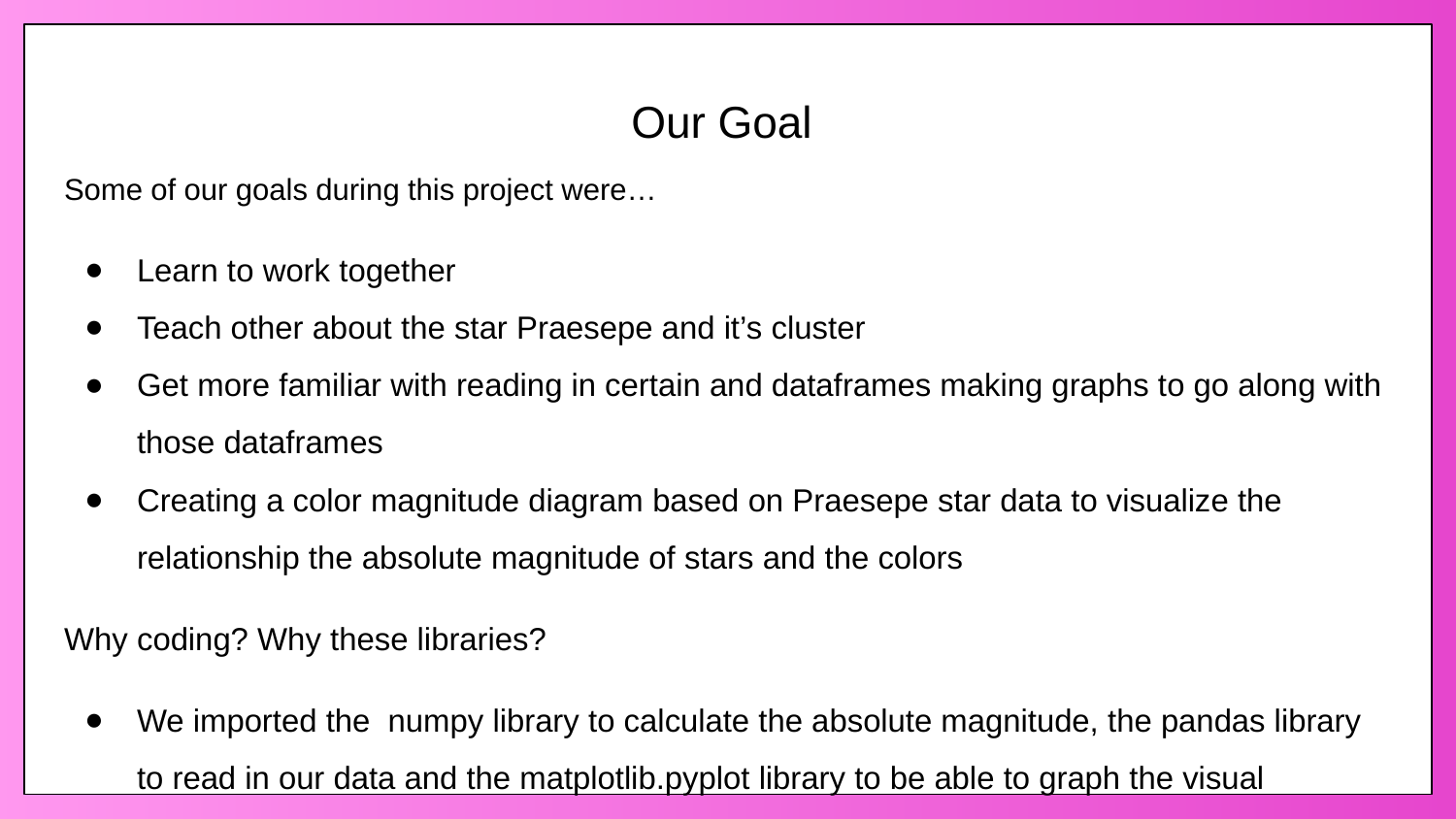

# Our Goal
Some of our goals during this project were…
Learn to work together
Teach other about the star Praesepe and it’s cluster
Get more familiar with reading in certain and dataframes making graphs to go along with those dataframes
Creating a color magnitude diagram based on Praesepe star data to visualize the relationship the absolute magnitude of stars and the colors
Why coding? Why these libraries?
We imported the  numpy library to calculate the absolute magnitude, the pandas library to read in our data and the matplotlib.pyplot library to be able to graph the visual correctly.